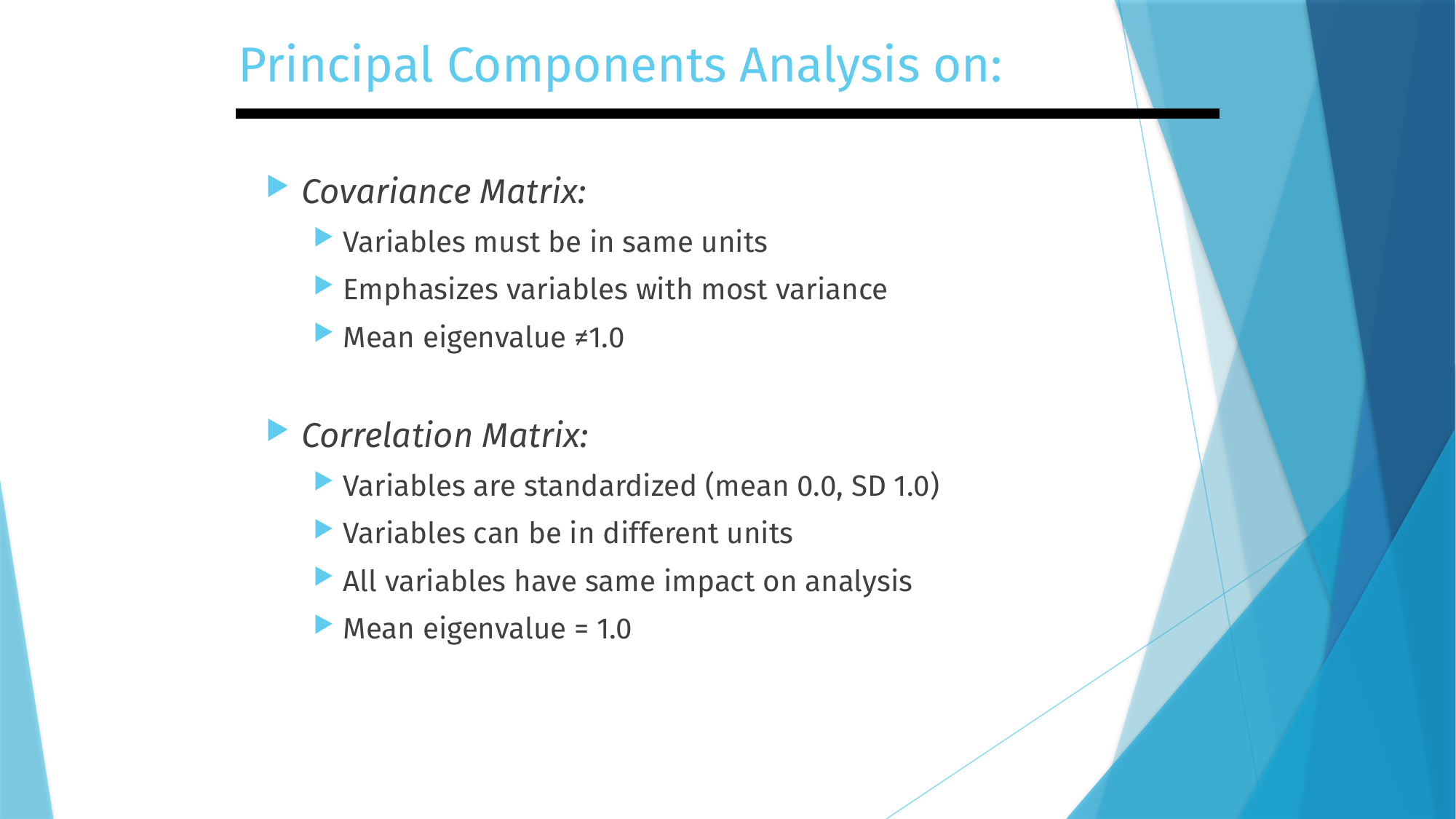

# Principal Components Analysis on:

Covariance Matrix:
Variables must be in same units
Emphasizes variables with most variance
Mean eigenvalue ≠1.0

Correlation Matrix:
Variables are standardized (mean 0.0, SD 1.0)
Variables can be in different units
All variables have same impact on analysis
Mean eigenvalue = 1.0